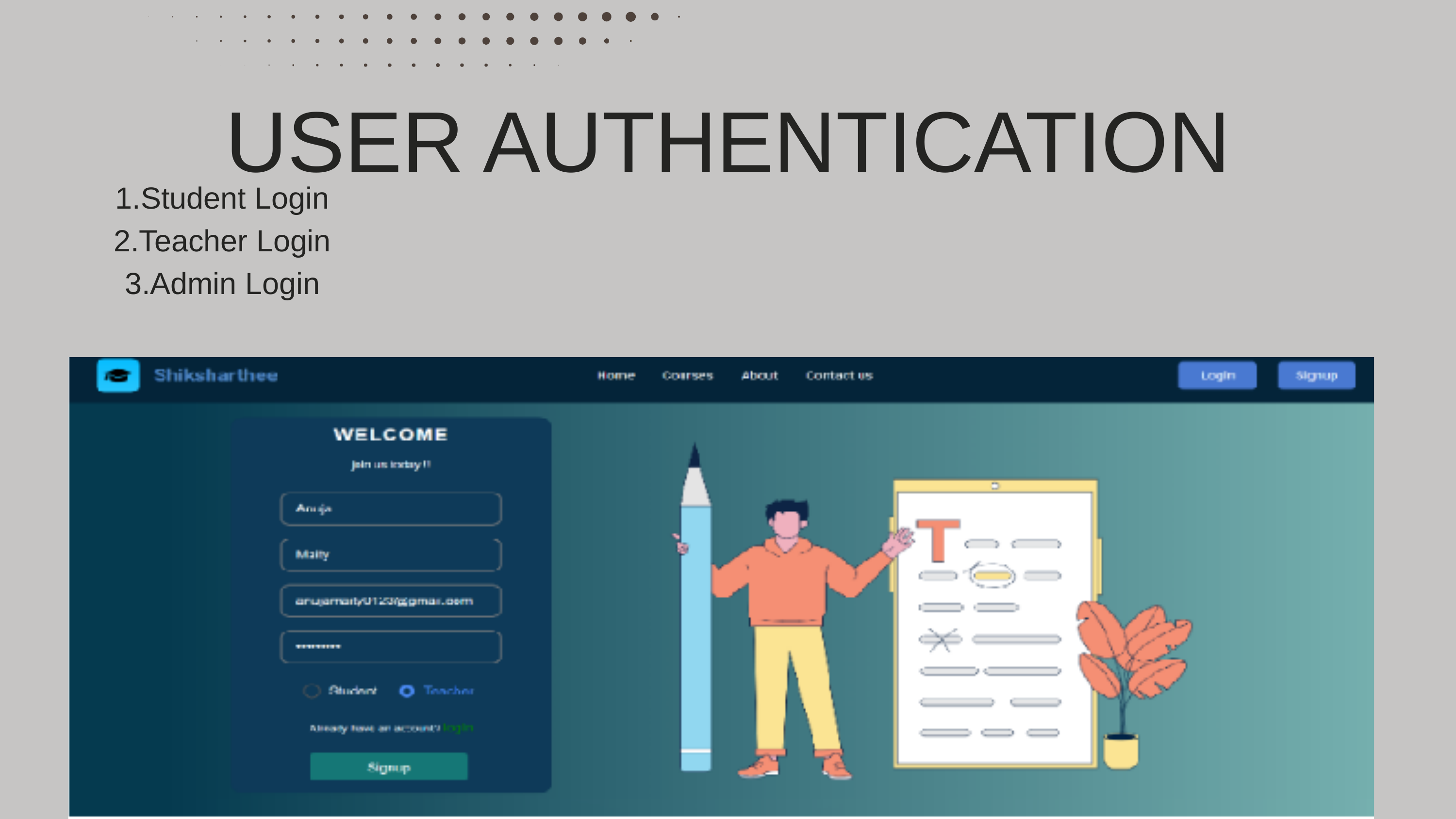

USER AUTHENTICATION

1.Student Login
2.Teacher Login
3.Admin Login